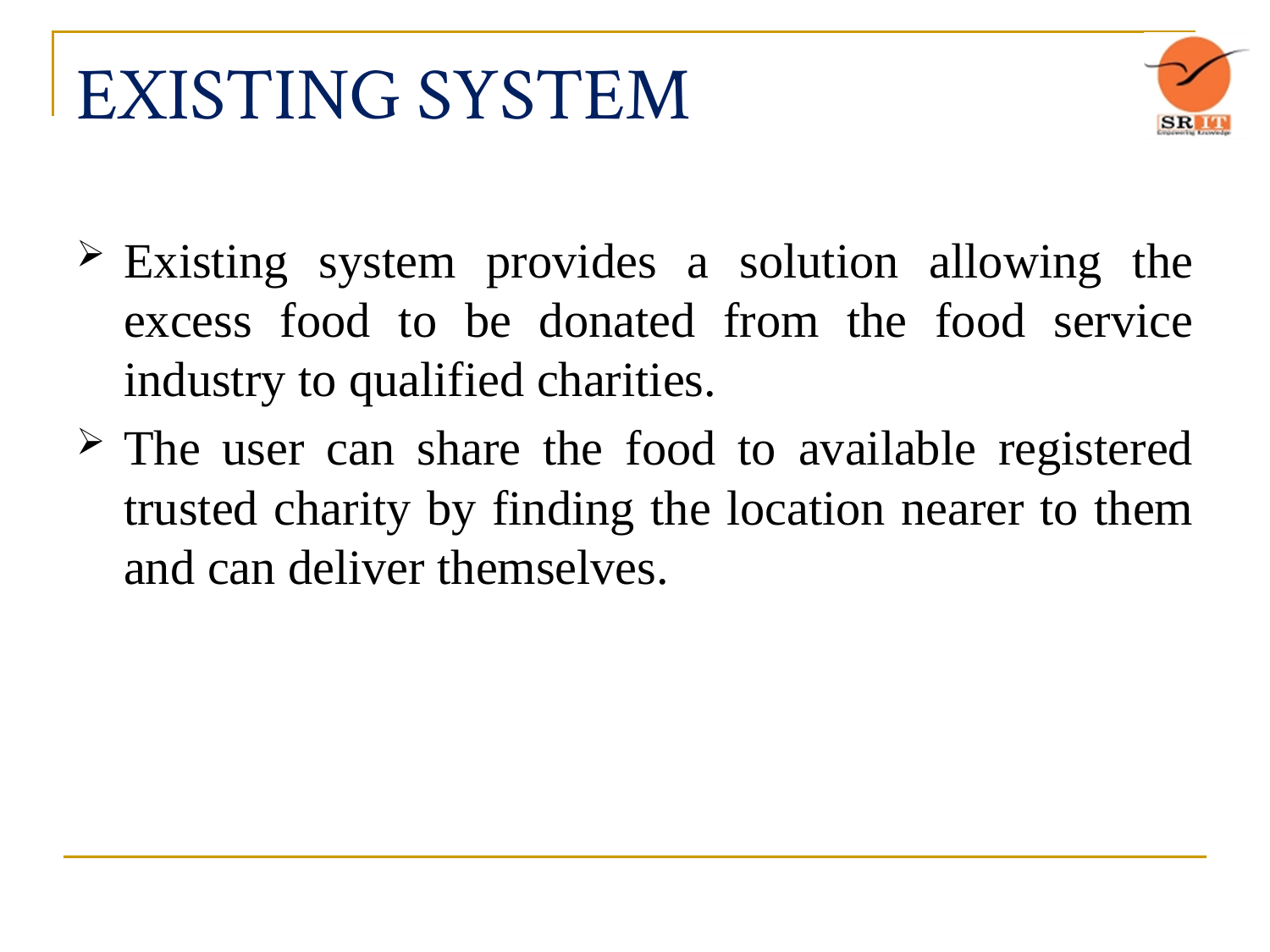

# EXISTING SYSTEM
Existing system provides a solution allowing the excess food to be donated from the food service industry to qualified charities.
The user can share the food to available registered trusted charity by finding the location nearer to them and can deliver themselves.